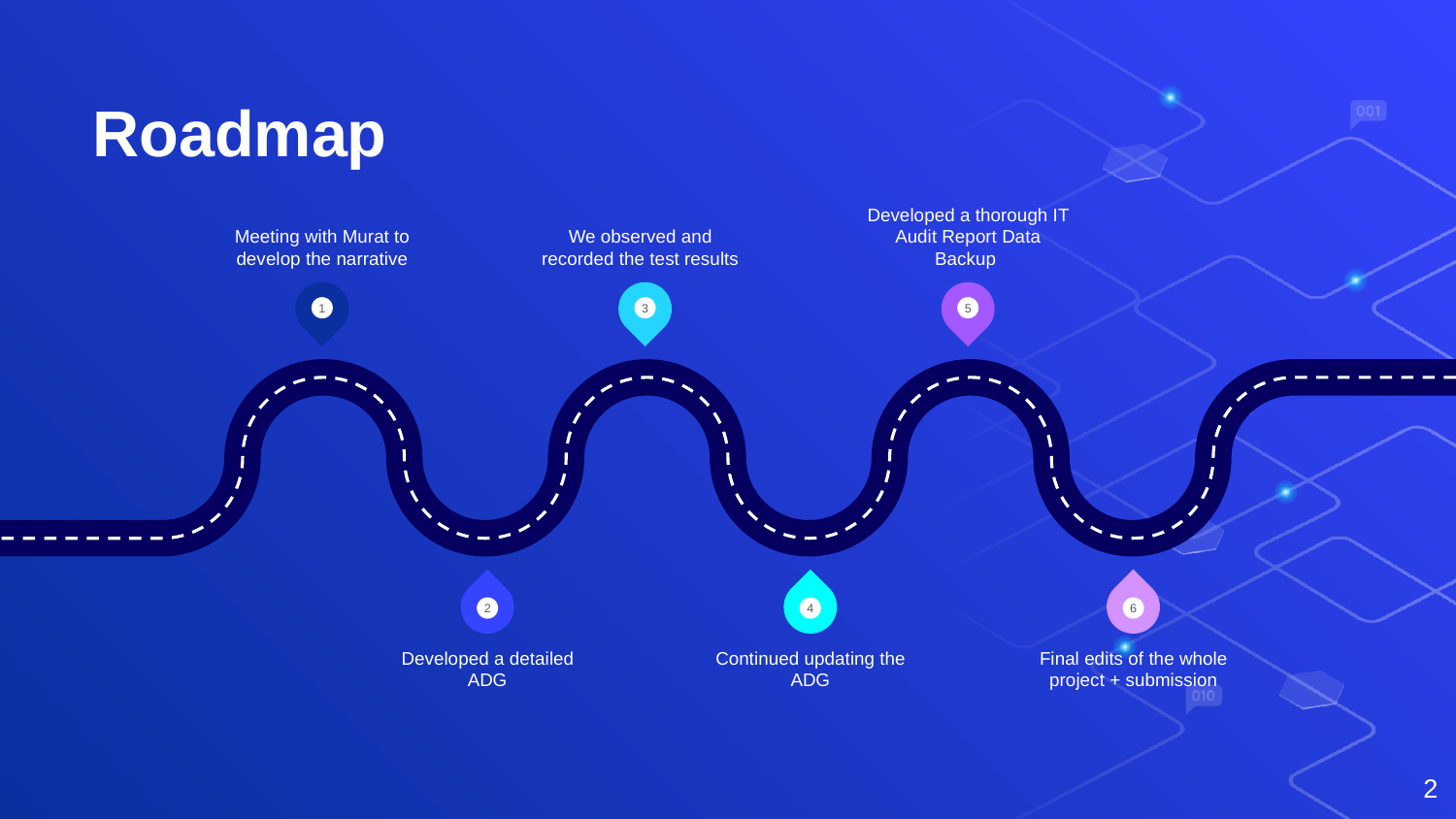

# Roadmap
Meeting with Murat to develop the narrative
We observed and recorded the test results
Developed a thorough IT Audit Report Data Backup

1

3

5

2

4

6
Developed a detailed ADG
Continued updating the ADG
Final edits of the whole project + submission
2